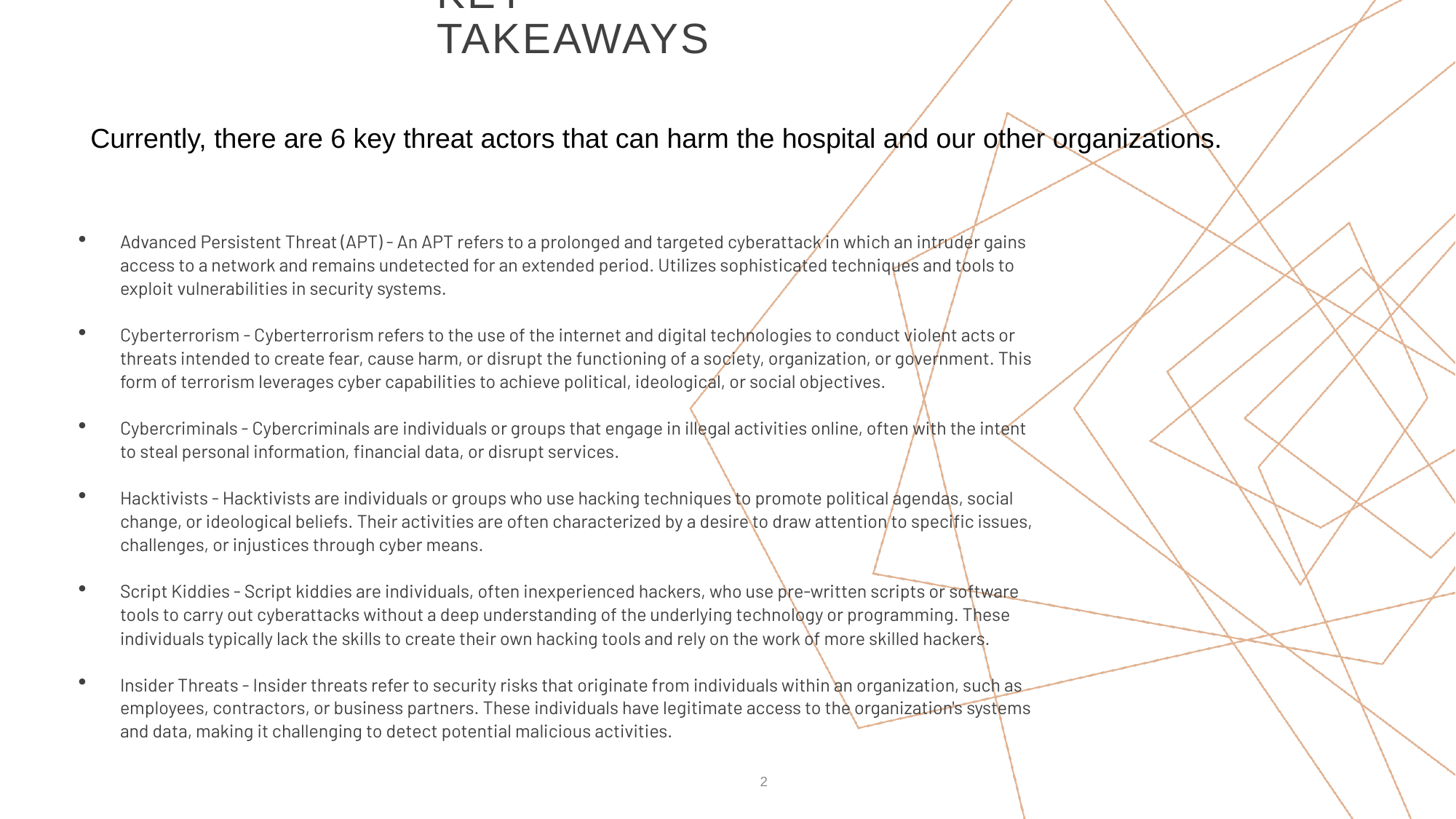

# Key Takeaways
Currently, there are 6 key threat actors that can harm the hospital and our other organizations.

Advanced Persistent Threat (APT) - An APT refers to a prolonged and targeted cyberattack in which an intruder gains access to a network and remains undetected for an extended period. Utilizes sophisticated techniques and tools to exploit vulnerabilities in security systems.

Cyberterrorism - Cyberterrorism refers to the use of the internet and digital technologies to conduct violent acts or threats intended to create fear, cause harm, or disrupt the functioning of a society, organization, or government. This form of terrorism leverages cyber capabilities to achieve political, ideological, or social objectives.

Cybercriminals - Cybercriminals are individuals or groups that engage in illegal activities online, often with the intent to steal personal information, financial data, or disrupt services.

Hacktivists - Hacktivists are individuals or groups who use hacking techniques to promote political agendas, social change, or ideological beliefs. Their activities are often characterized by a desire to draw attention to specific issues, challenges, or injustices through cyber means.

Script Kiddies - Script kiddies are individuals, often inexperienced hackers, who use pre-written scripts or software tools to carry out cyberattacks without a deep understanding of the underlying technology or programming. These individuals typically lack the skills to create their own hacking tools and rely on the work of more skilled hackers.

Insider Threats - Insider threats refer to security risks that originate from individuals within an organization, such as employees, contractors, or business partners. These individuals have legitimate access to the organization's systems and data, making it challenging to detect potential malicious activities.
2